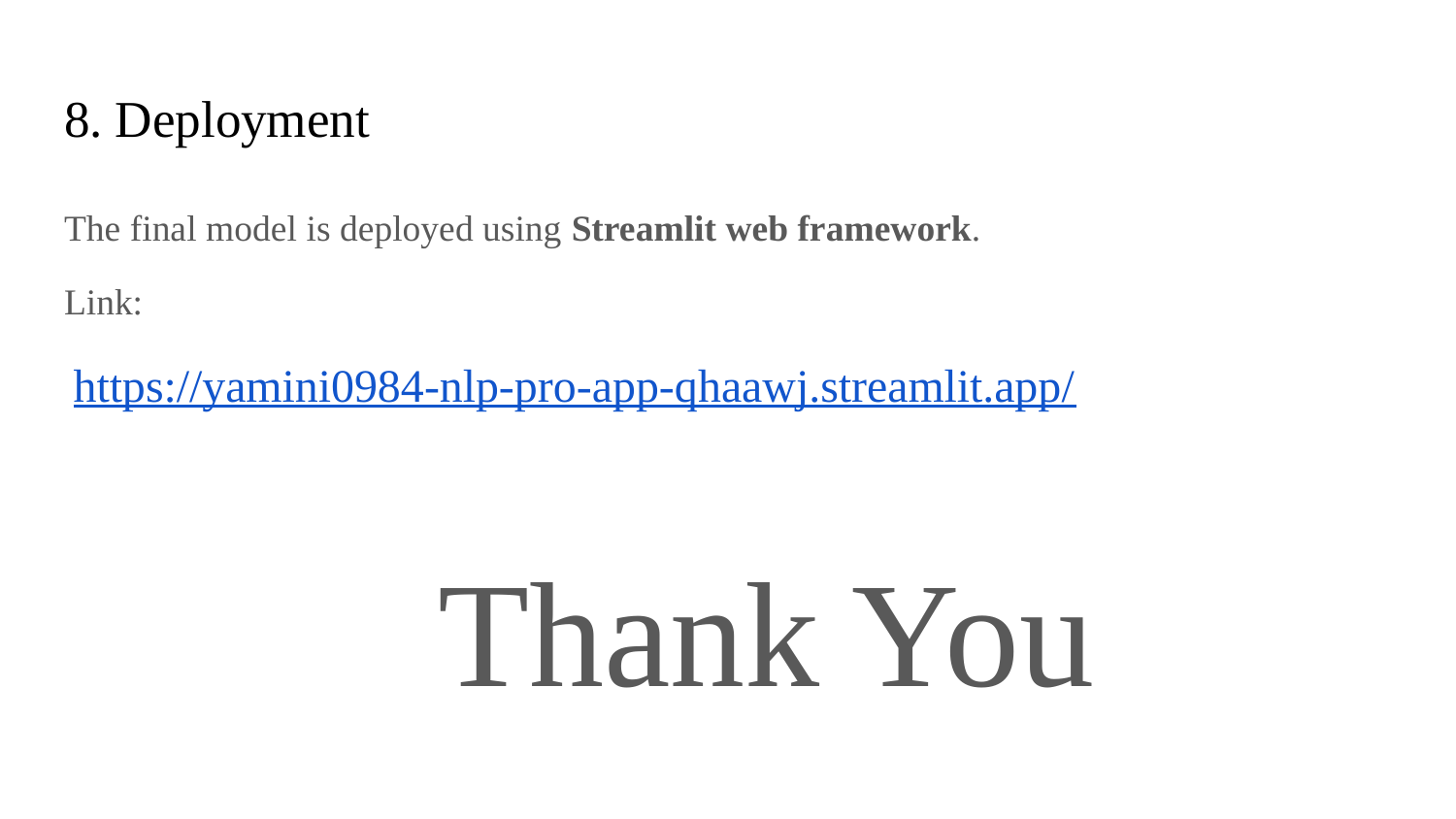

# 8. Deployment
The final model is deployed using Streamlit web framework.
Link:
 https://yamini0984-nlp-pro-app-qhaawj.streamlit.app/

          Thank You